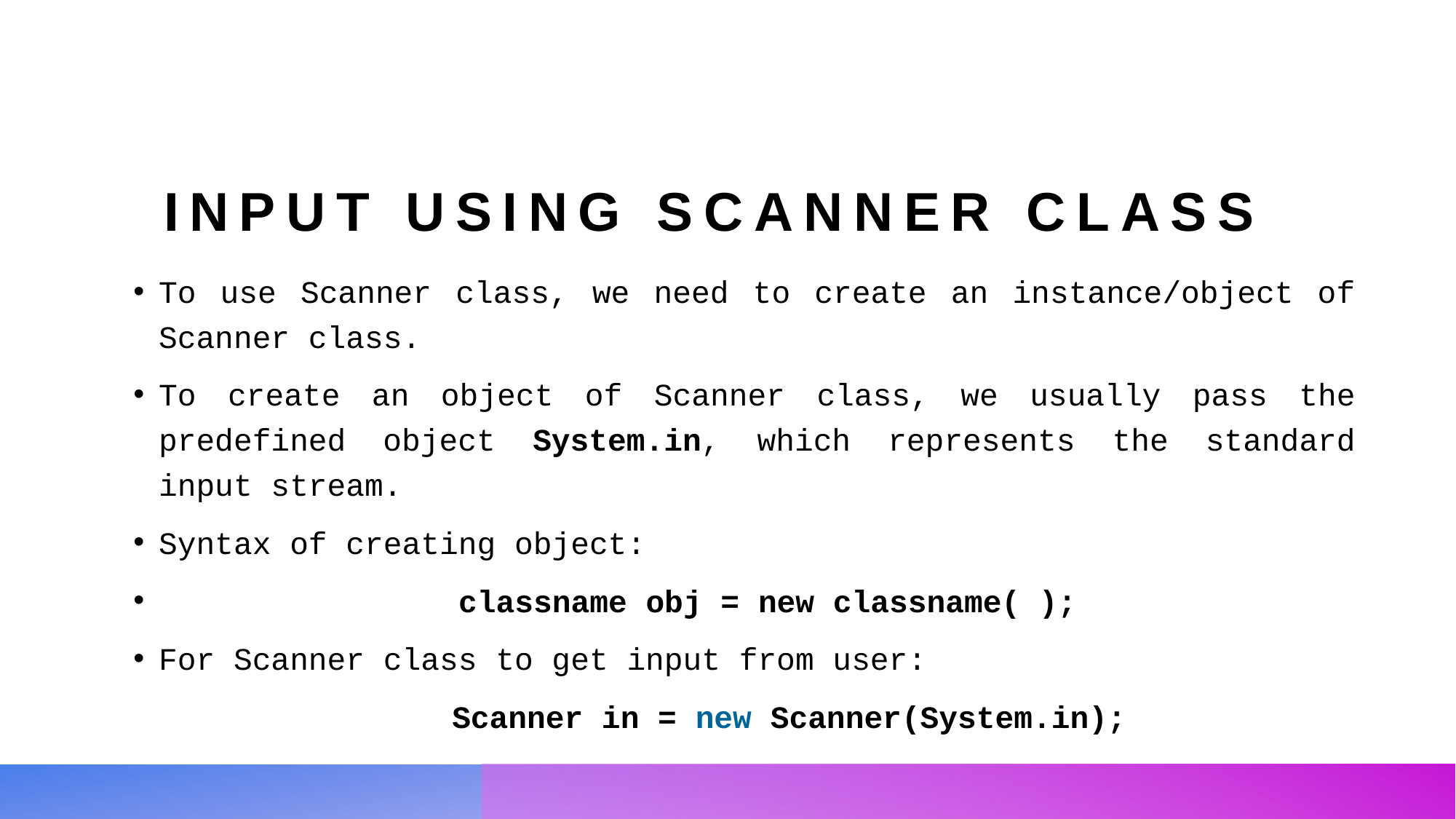

# Input using Scanner class
To use Scanner class, we need to create an instance/object of Scanner class.
To create an object of Scanner class, we usually pass the predefined object System.in, which represents the standard input stream.
Syntax of creating object:
                classname obj = new classname( );
For Scanner class to get input from user:
                 Scanner in = new Scanner(System.in);